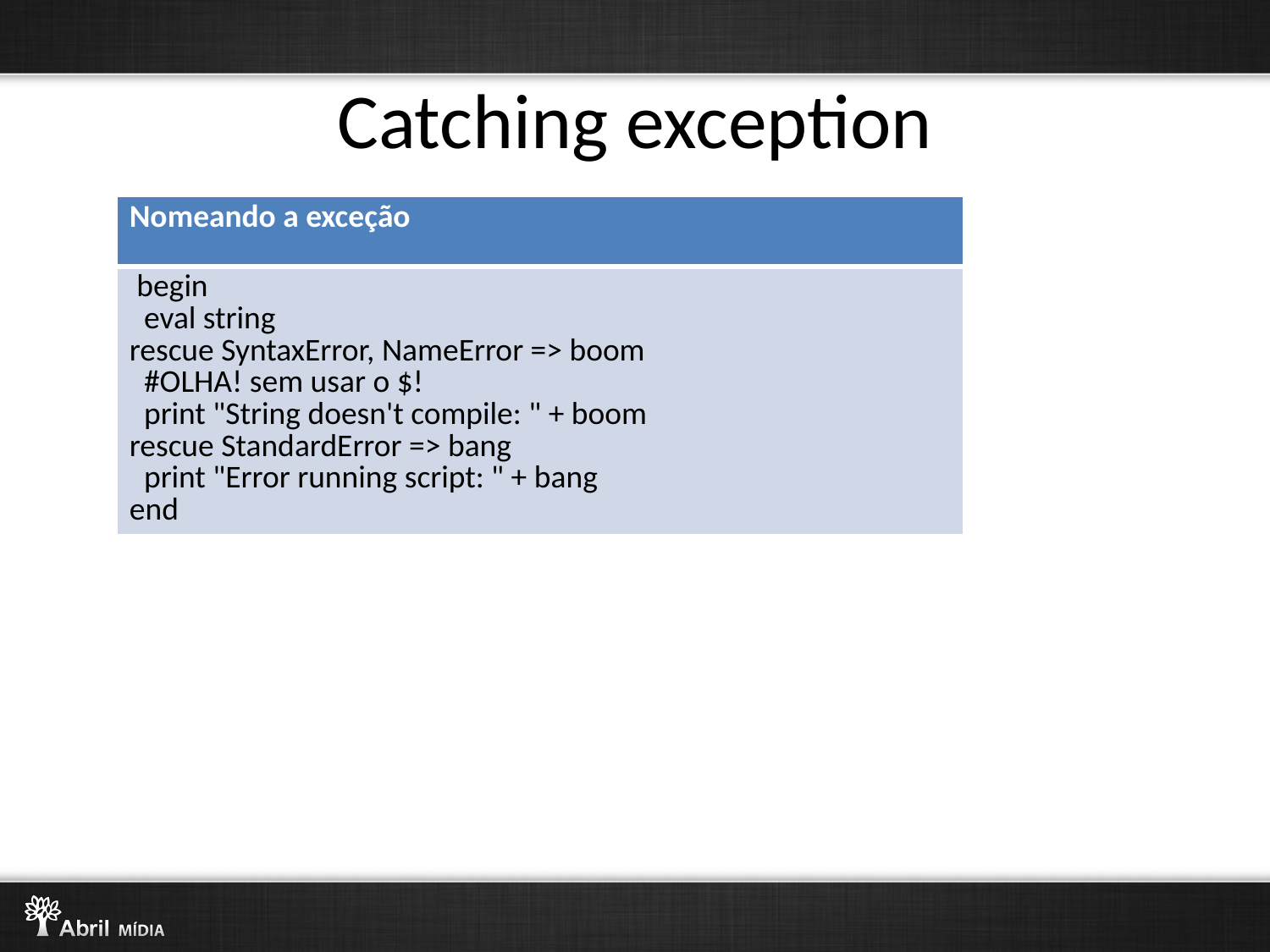

# Catching exception
| Nomeando a exceção |
| --- |
| begin eval string rescue SyntaxError, NameError => boom #OLHA! sem usar o $! print "String doesn't compile: " + boom rescue StandardError => bang print "Error running script: " + bang end |